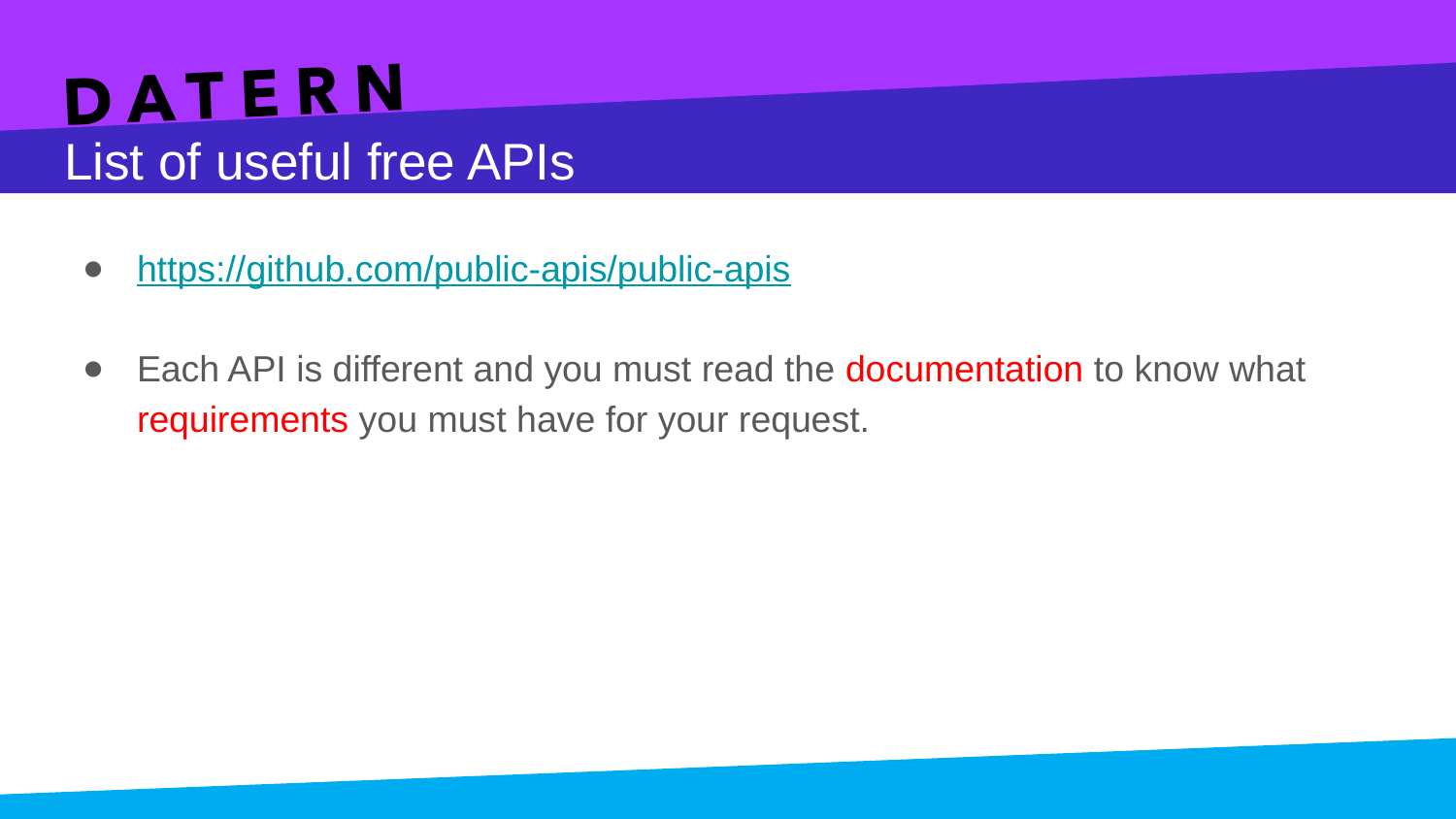

# List of useful free APIs
https://github.com/public-apis/public-apis

Each API is different and you must read the documentation to know what requirements you must have for your request.